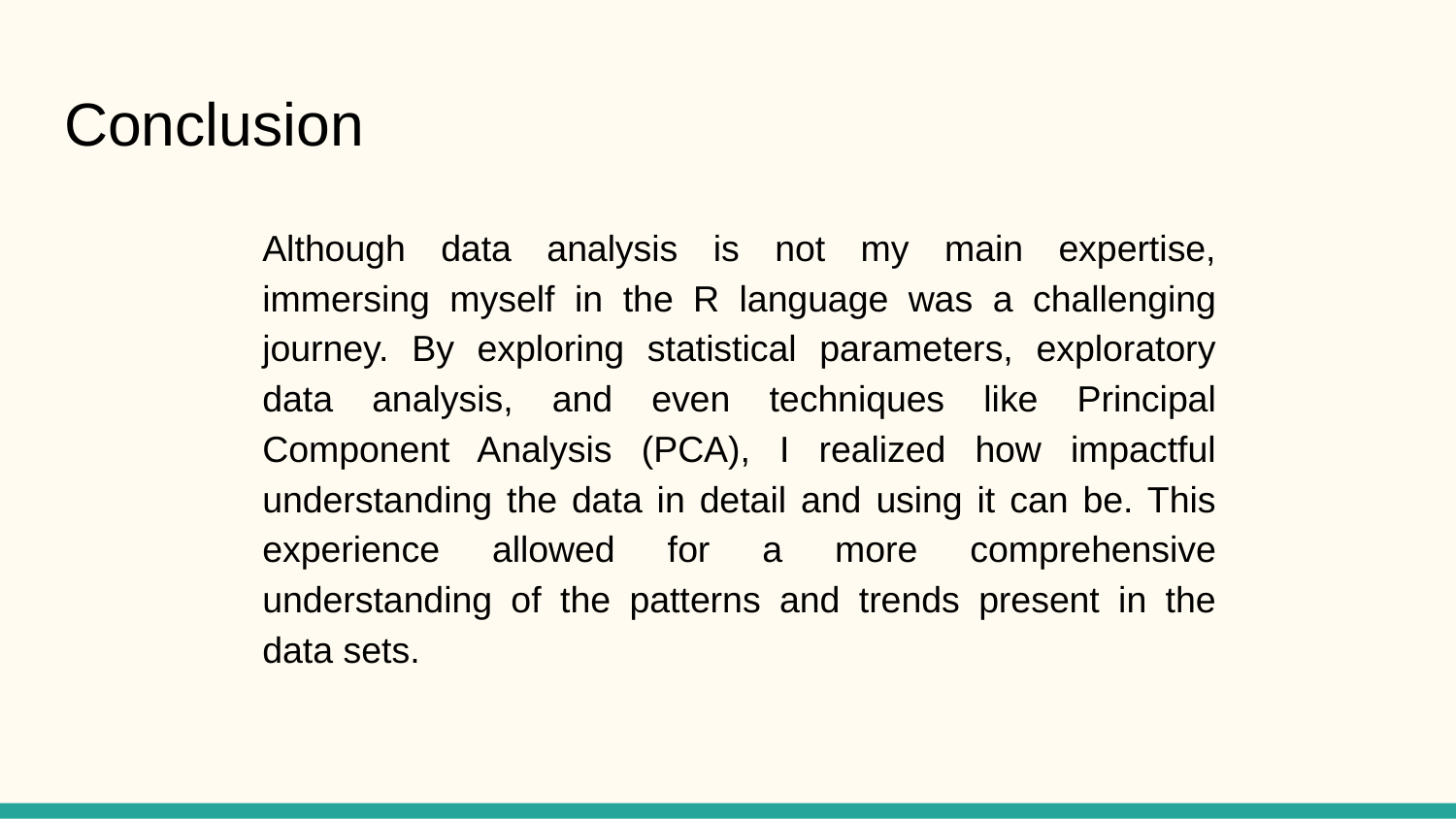

# Conclusion
Although data analysis is not my main expertise, immersing myself in the R language was a challenging journey. By exploring statistical parameters, exploratory data analysis, and even techniques like Principal Component Analysis (PCA), I realized how impactful understanding the data in detail and using it can be. This experience allowed for a more comprehensive understanding of the patterns and trends present in the data sets.